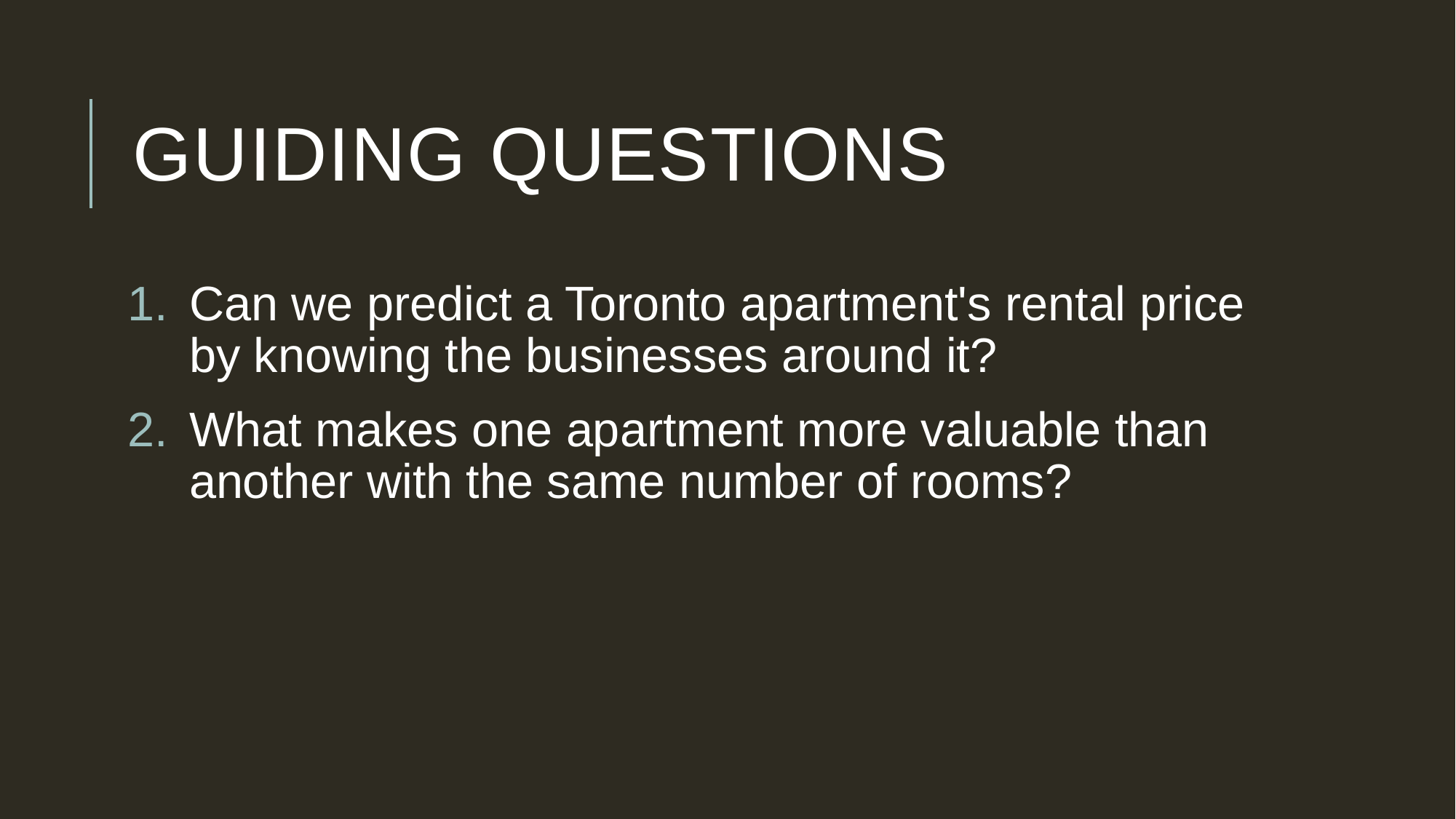

# Guiding Questions
Can we predict a Toronto apartment's rental price by knowing the businesses around it?
What makes one apartment more valuable than another with the same number of rooms?